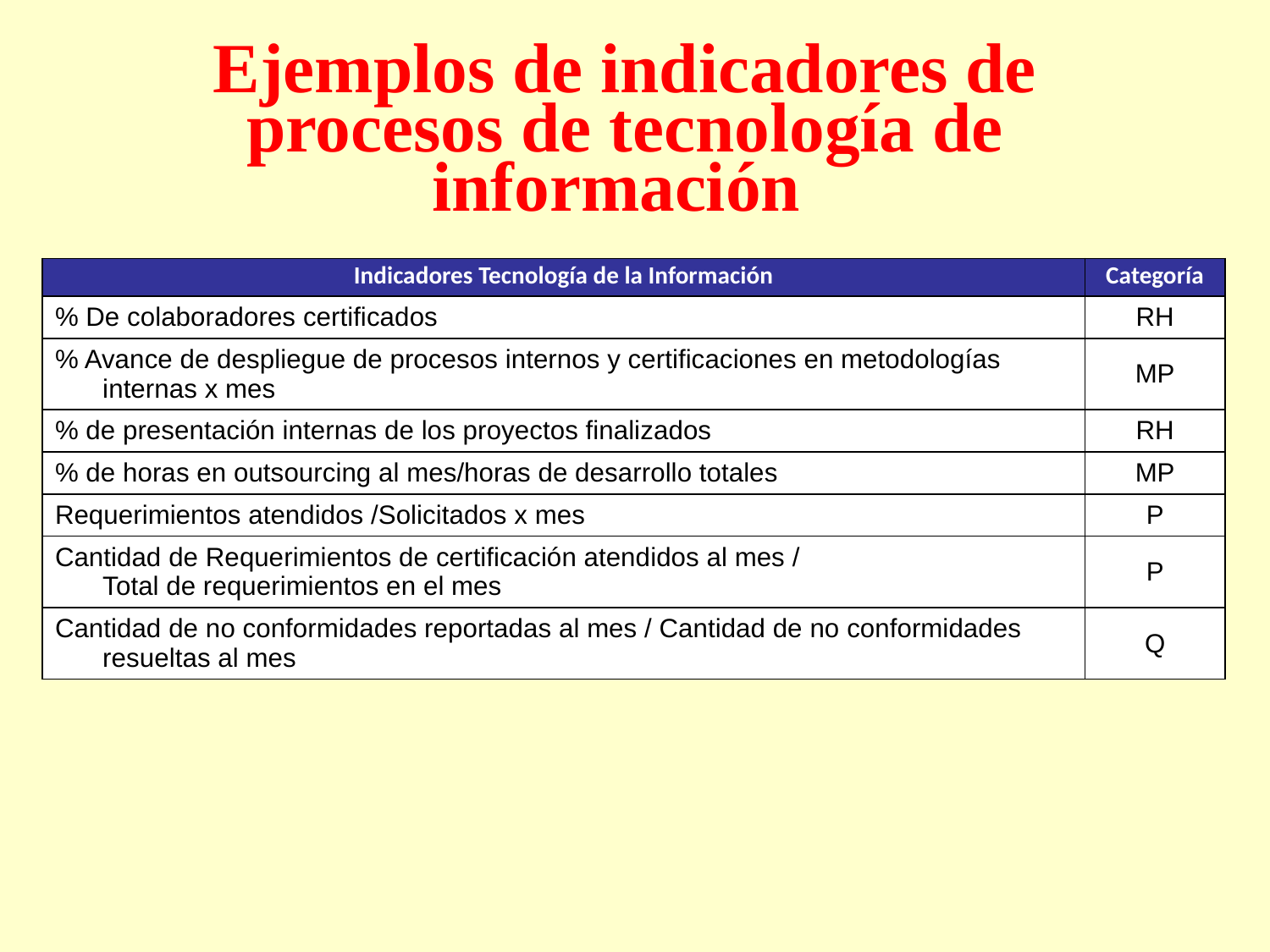

# Ejemplos de indicadores de procesos de tecnología de información
| Indicadores Tecnología de la Información | Categoría |
| --- | --- |
| % De colaboradores certificados | RH |
| % Avance de despliegue de procesos internos y certificaciones en metodologías internas x mes | MP |
| % de presentación internas de los proyectos finalizados | RH |
| % de horas en outsourcing al mes/horas de desarrollo totales | MP |
| Requerimientos atendidos /Solicitados x mes | P |
| Cantidad de Requerimientos de certificación atendidos al mes / Total de requerimientos en el mes | P |
| Cantidad de no conformidades reportadas al mes / Cantidad de no conformidades resueltas al mes | Q |